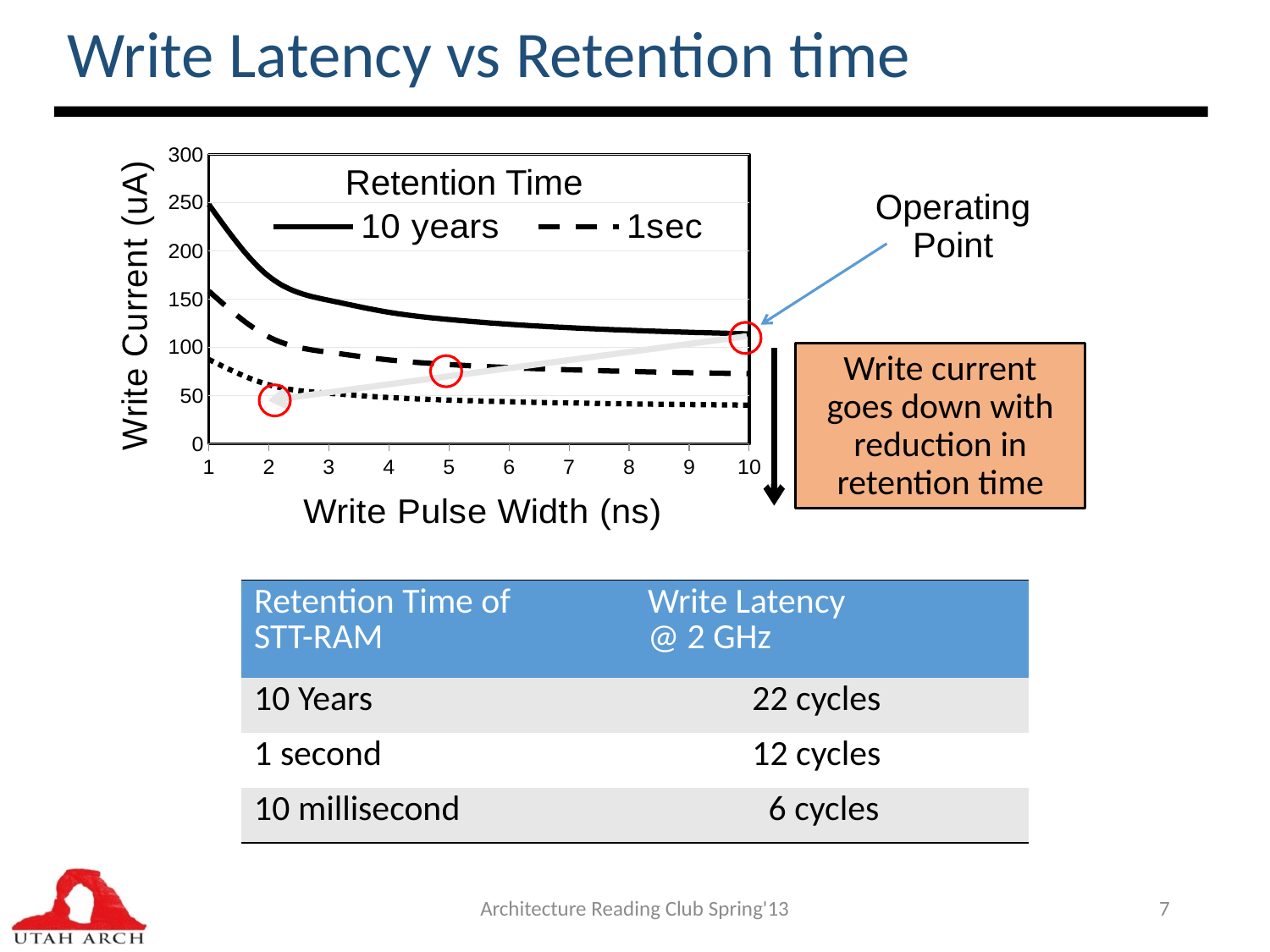

# Write Latency vs Retention time

### Chart

| Category | 10 years | 1sec |  10ms |
|---|---|---|---|
Retention Time
Operating Point

Write current goes down with reduction in retention time

| Retention Time of STT-RAM | Write Latency @ 2 GHz |
| --- | --- |
| 10 Years | 22 cycles |
| 1 second | 12 cycles |
| 10 millisecond | 6 cycles |
Architecture Reading Club Spring'13
7